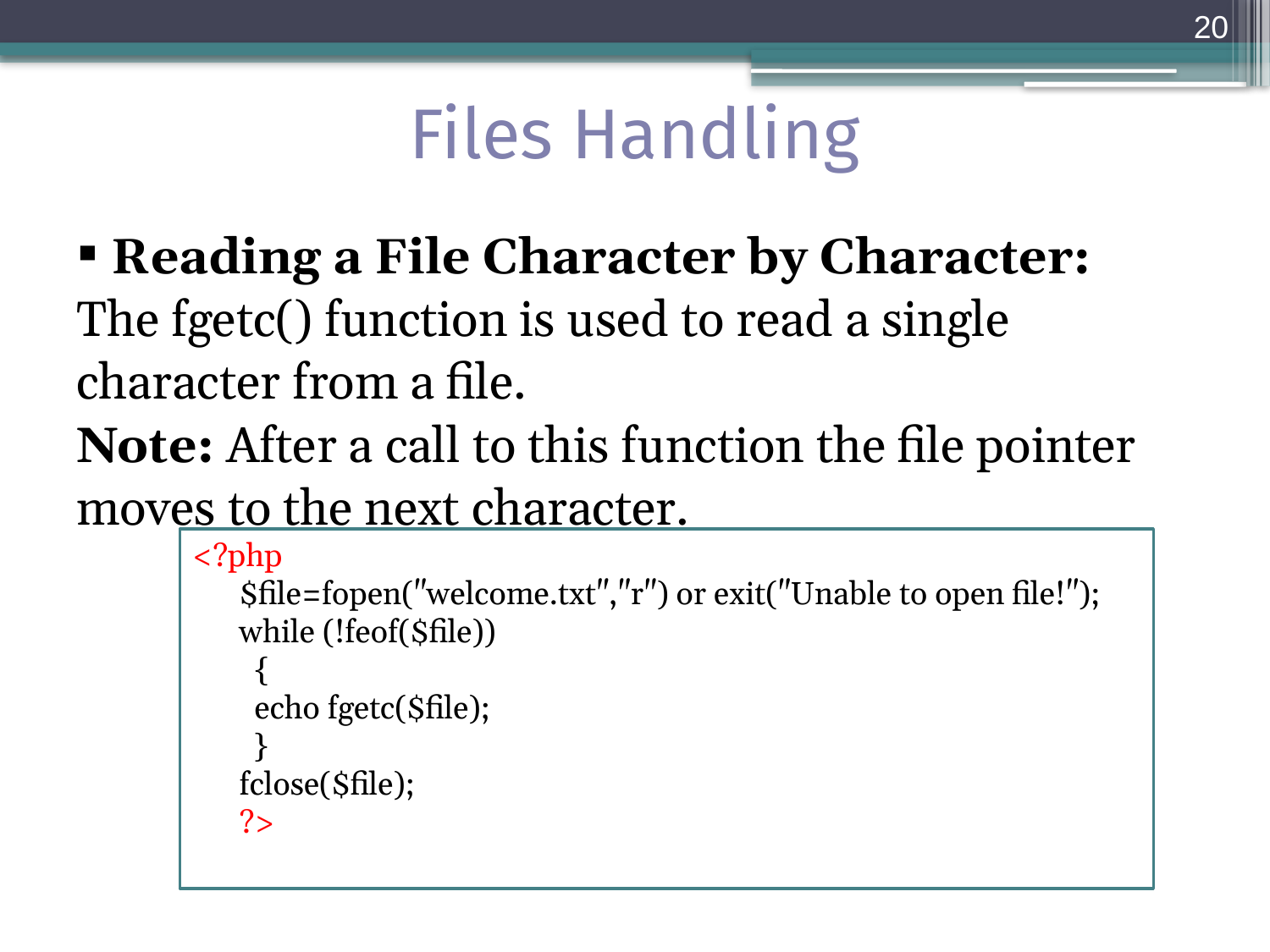

20
# Files Handling
| Reading a File Character by Character: The fgetc() function is used to read a single character from a file. Note: After a call to this function the file pointer moves to the next character. |
| --- |
<?php
$file=fopen("welcome.txt","r") or exit("Unable to open file!");
while (!feof($file))
  {
  echo fgetc($file);
  }
fclose($file);
?>